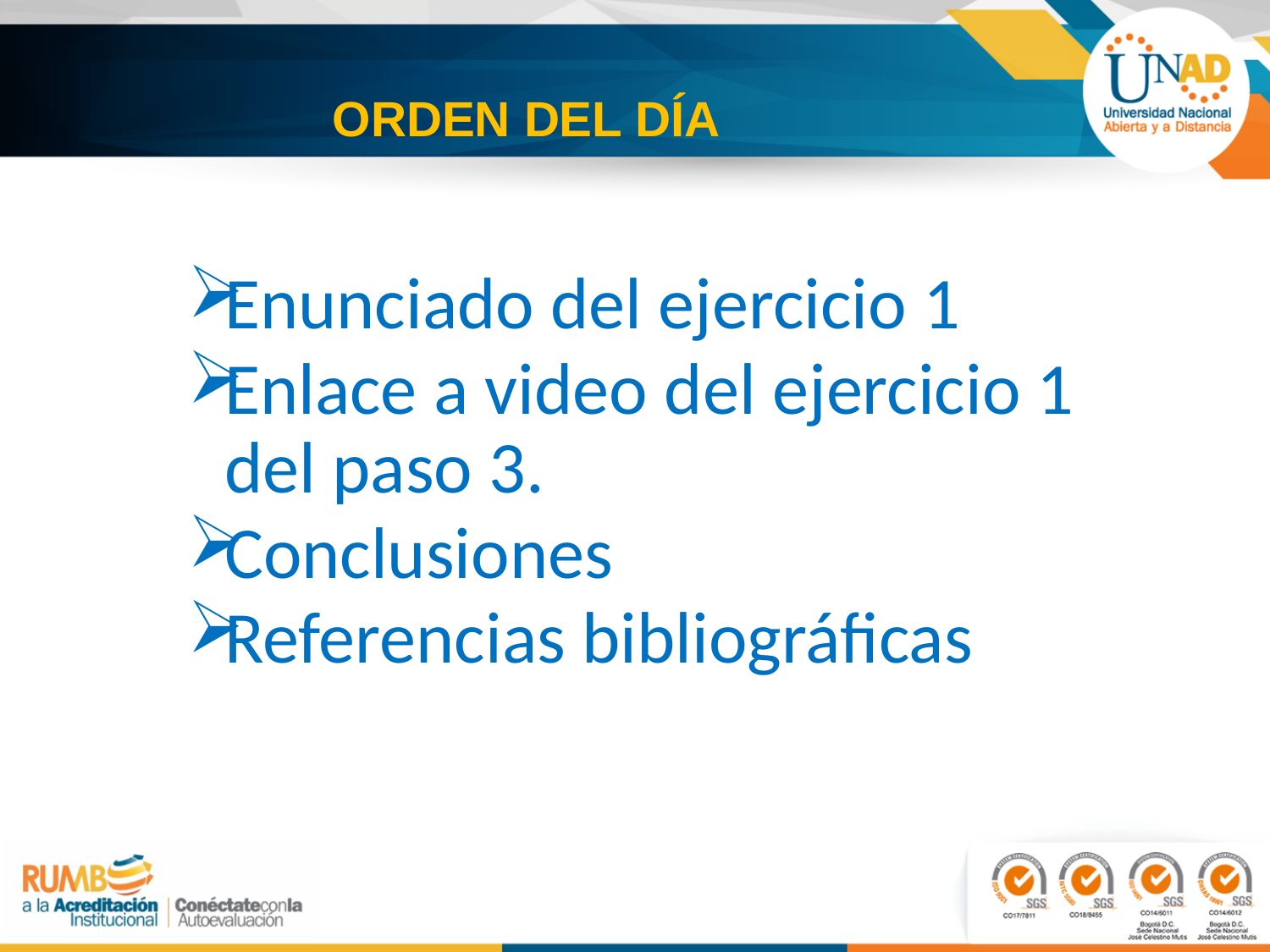

# ORDEN DEL DÍA
Enunciado del ejercicio 1
Enlace a video del ejercicio 1 del paso 3.
Conclusiones
Referencias bibliográficas